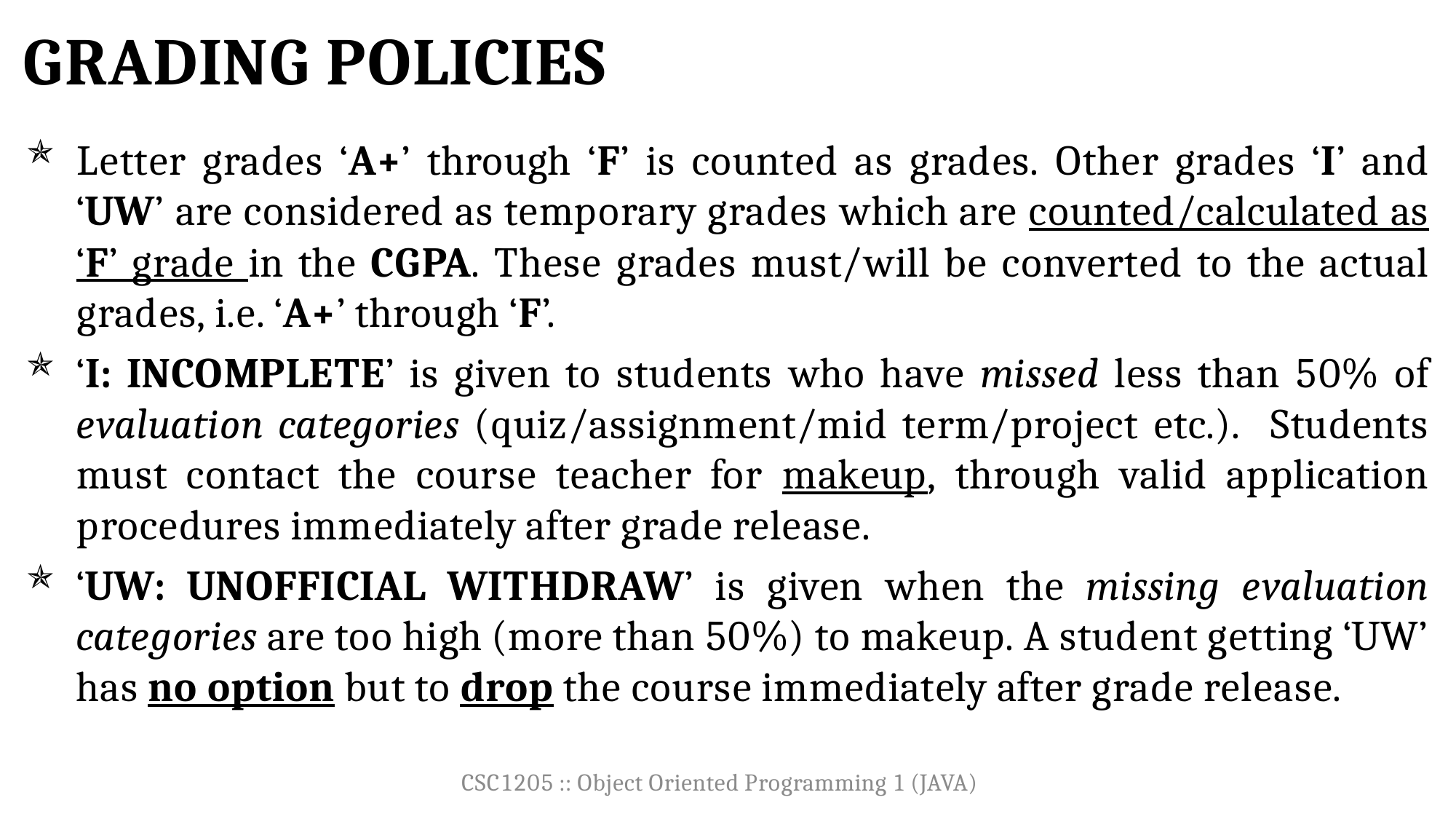

# Grading Policies
Letter grades ‘A+’ through ‘F’ is counted as grades. Other grades ‘I’ and ‘UW’ are considered as temporary grades which are counted/calculated as ‘F’ grade in the CGPA. These grades must/will be converted to the actual grades, i.e. ‘A+’ through ‘F’.
‘I: INCOMPLETE’ is given to students who have missed less than 50% of evaluation categories (quiz/assignment/mid term/project etc.).  Students must contact the course teacher for makeup, through valid application procedures immediately after grade release.
‘UW: UNOFFICIAL WITHDRAW’ is given when the missing evaluation categories are too high (more than 50%) to makeup. A student getting ‘UW’ has no option but to drop the course immediately after grade release.

CSC1205 :: Object Oriented Programming 1 (JAVA)